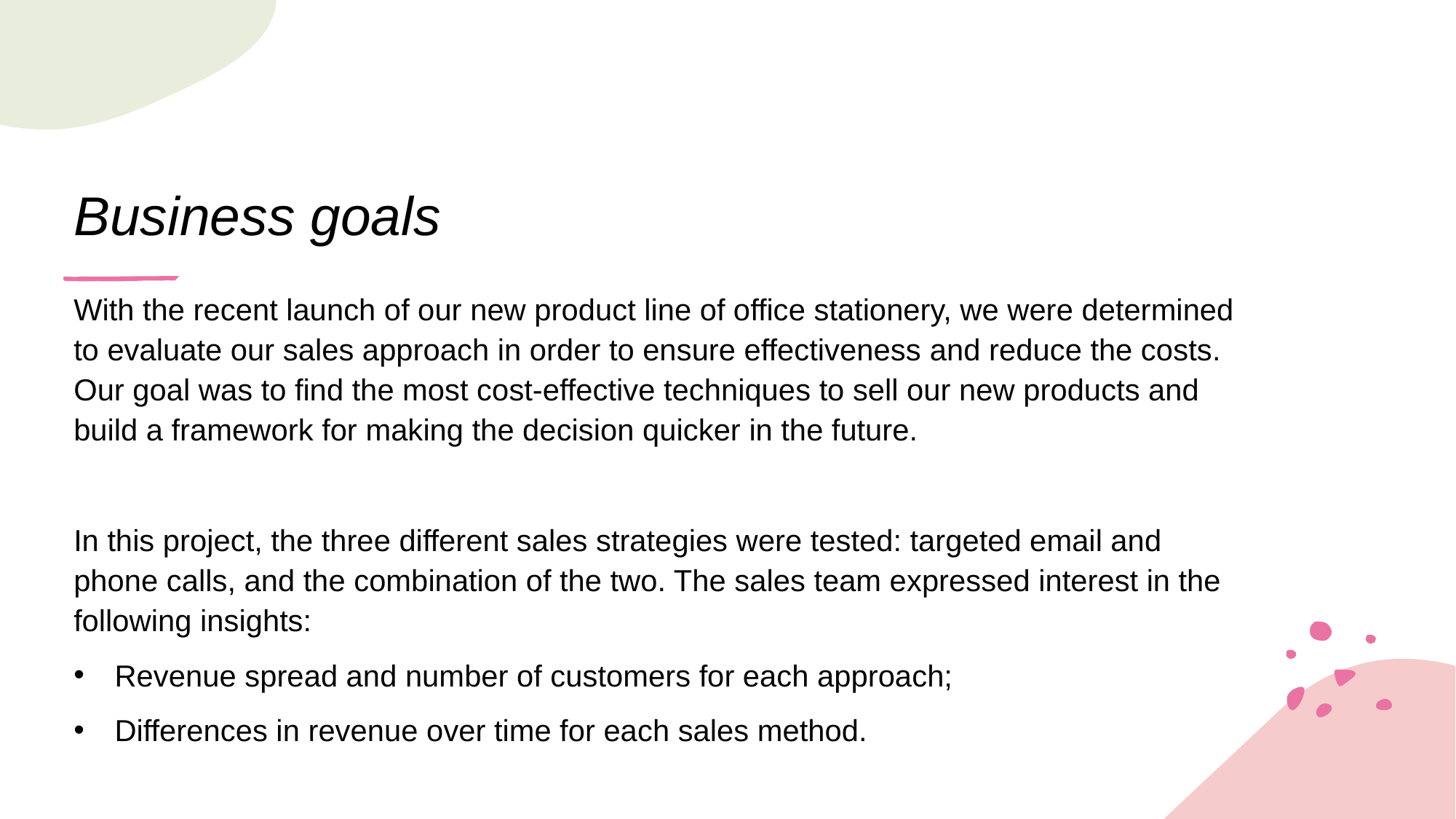

# Business goals
With the recent launch of our new product line of office stationery, we were determined to evaluate our sales approach in order to ensure effectiveness and reduce the costs. Our goal was to find the most cost-effective techniques to sell our new products and build a framework for making the decision quicker in the future.

In this project, the three different sales strategies were tested: targeted email and phone calls, and the combination of the two. The sales team expressed interest in the following insights:
Revenue spread and number of customers for each approach;
Differences in revenue over time for each sales method.